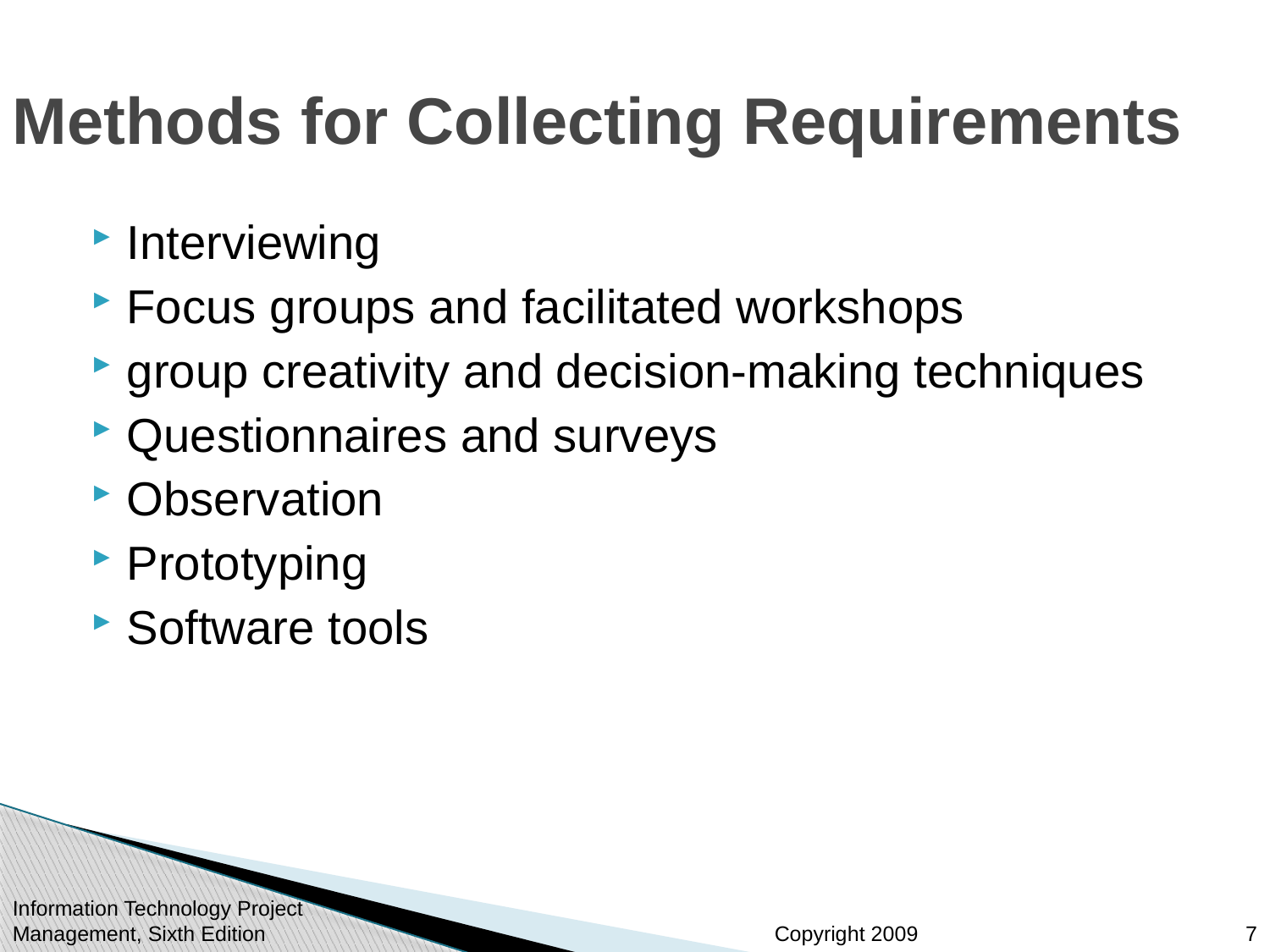

# Methods for Collecting Requirements
Interviewing
Focus groups and facilitated workshops
group creativity and decision-making techniques
Questionnaires and surveys
Observation
Prototyping
Software tools

Information Technology Project Management, Sixth Edition
7